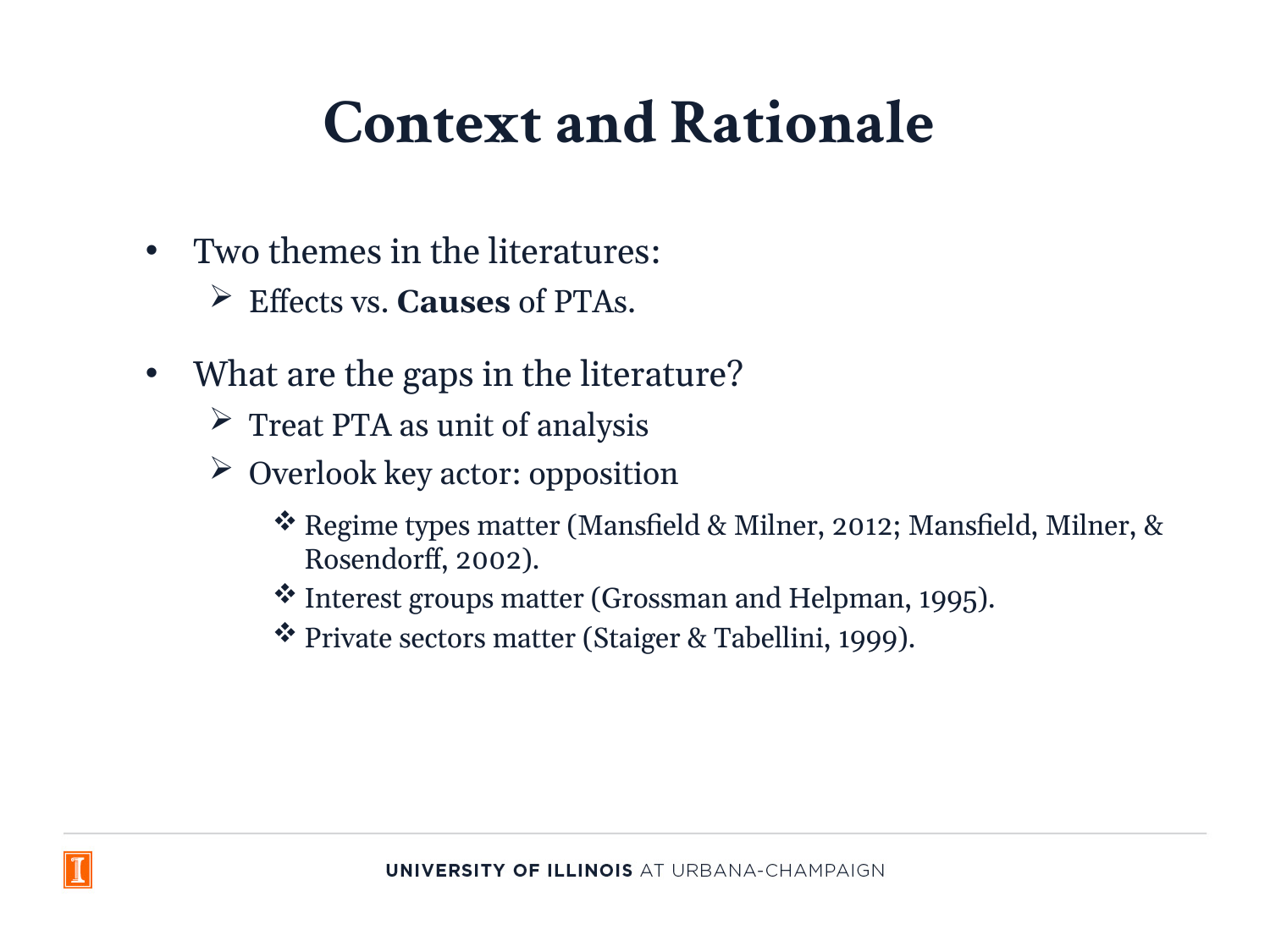

# Context and Rationale
Two themes in the literatures:
Effects vs. Causes of PTAs.
What are the gaps in the literature?
Treat PTA as unit of analysis
Overlook key actor: opposition
Regime types matter (Mansfield & Milner, 2012; Mansfield, Milner, & Rosendorff, 2002).
Interest groups matter (Grossman and Helpman, 1995).
Private sectors matter (Staiger & Tabellini, 1999).